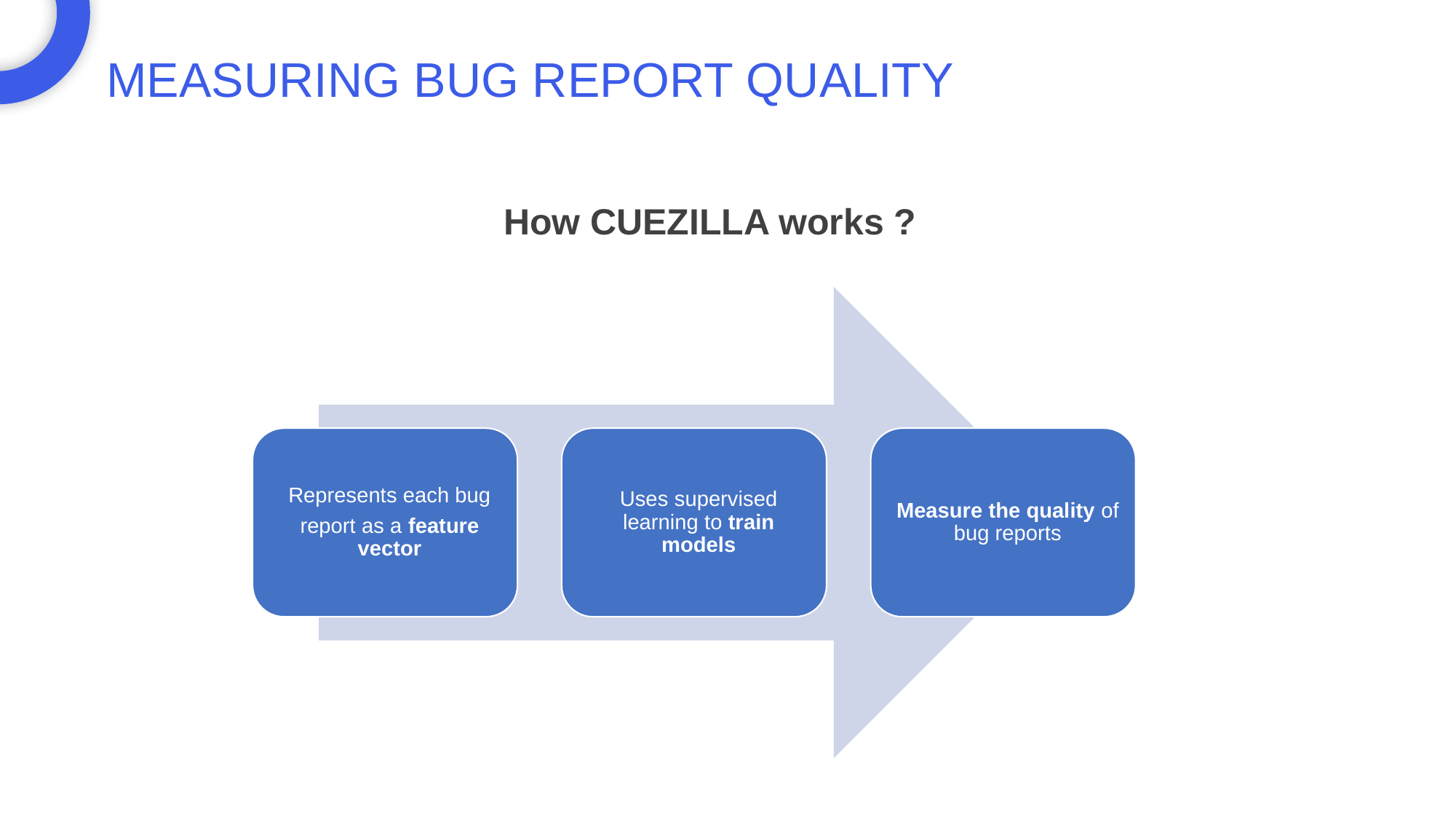

MEASURING BUG REPORT QUALITY
How CUEZILLA works ?
Represents each bug
report as a feature vector
Uses supervised learning to train models
Measure the quality of bug reports